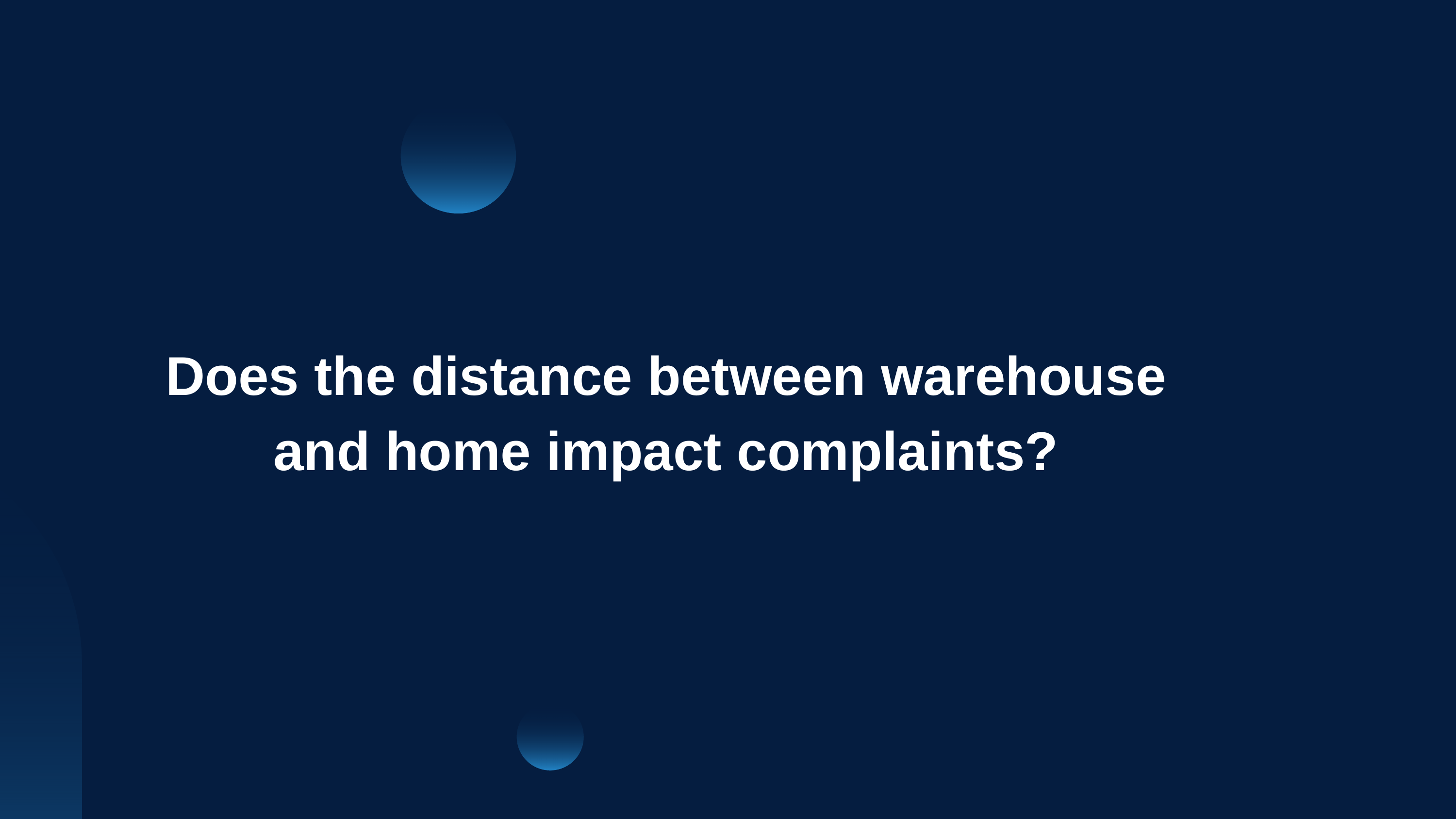

Does the distance between warehouse and home impact complaints?